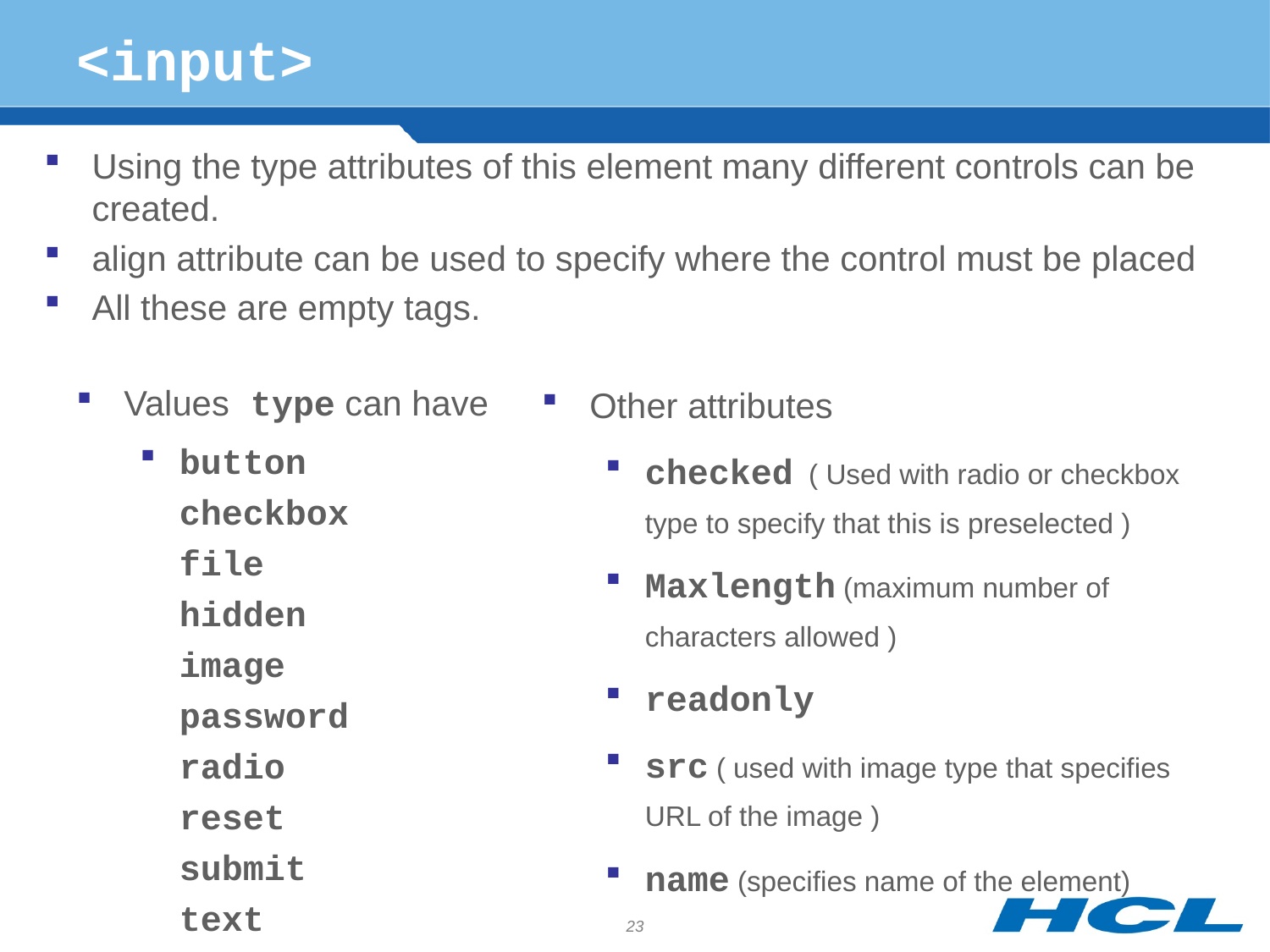

# <input>
Using the type attributes of this element many different controls can be created.
align attribute can be used to specify where the control must be placed
All these are empty tags.
Other attributes
checked  ( Used with radio or checkbox type to specify that this is preselected )
Maxlength (maximum number of characters allowed )
readonly
src ( used with image type that specifies URL of the image )
name (specifies name of the element)

Values type can have
button
checkbox
file
hidden
image
password
radio
reset
submit
text
23